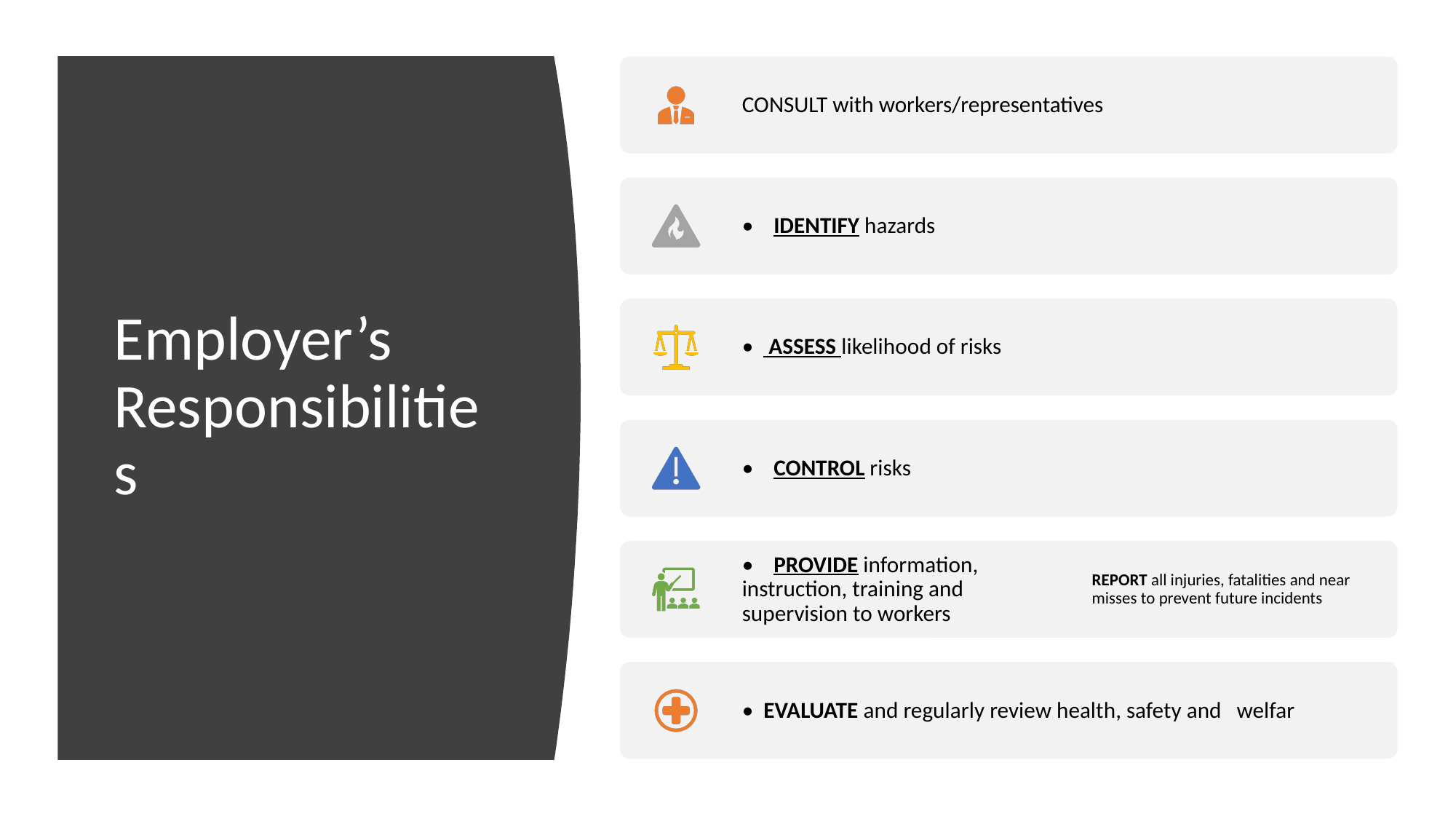

CONSULT with workers/representatives
•    IDENTIFY hazards
•   ASSESS likelihood of risks
•    CONTROL risks
•    PROVIDE information, instruction, training and supervision to workers
REPORT all injuries, fatalities and near misses to prevent future incidents
•  EVALUATE and regularly review health, safety and   welfar

# Employer’s Responsibilities